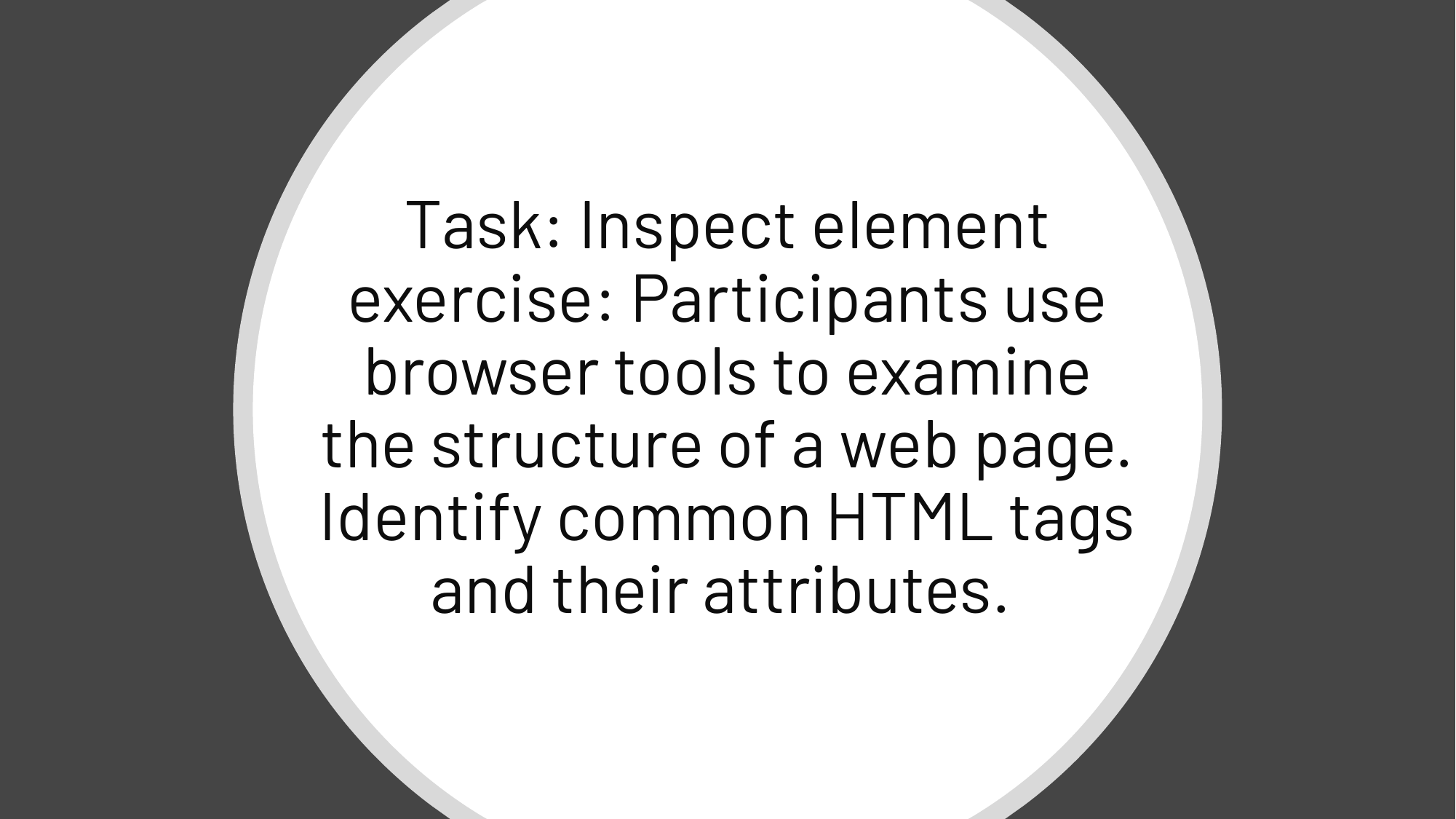

# Task: Inspect element exercise: Participants use browser tools to examine the structure of a web page. Identify common HTML tags and their attributes.